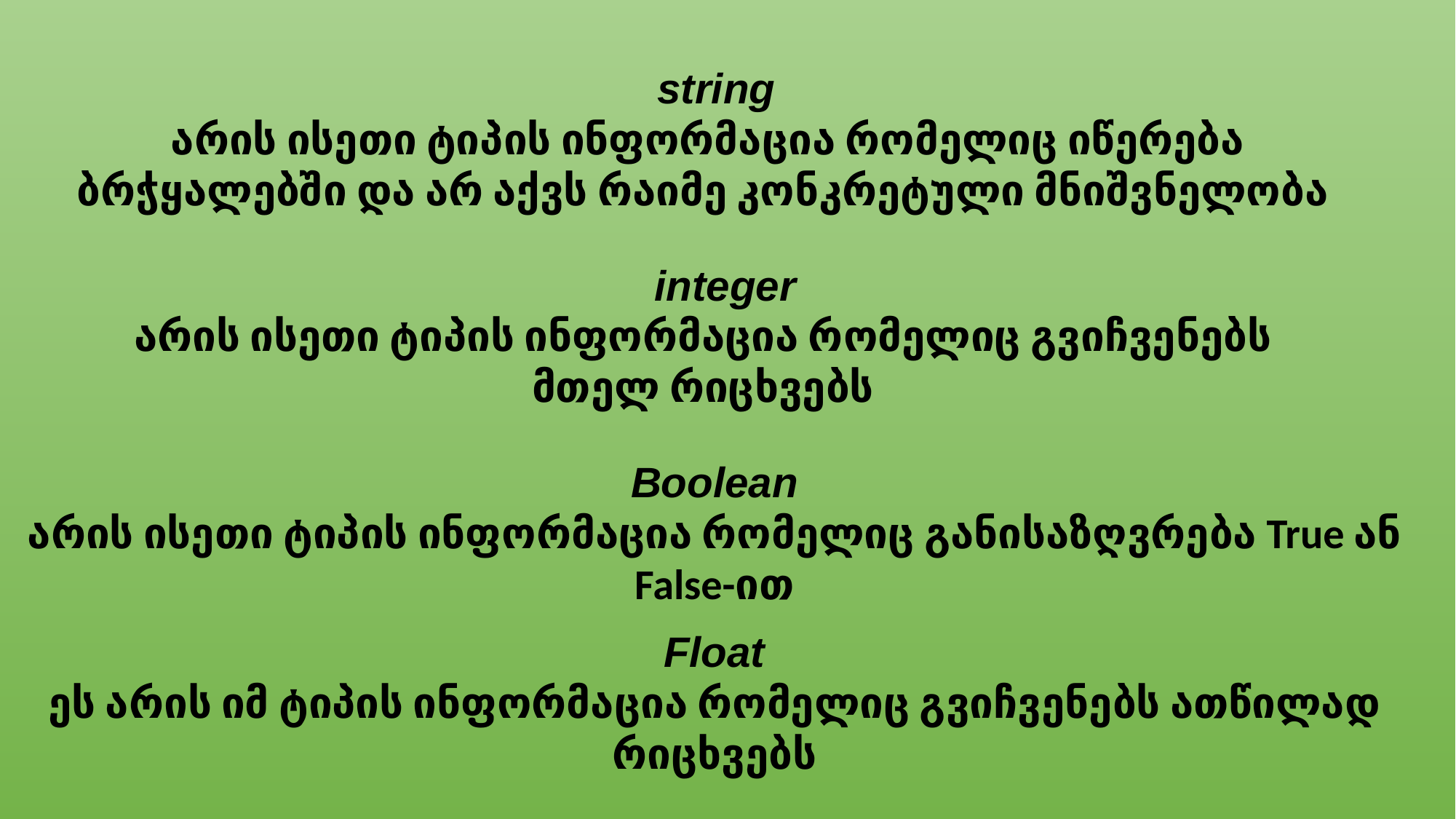

string
 არის ისეთი ტიპის ინფორმაცია რომელიც იწერება ბრჭყალებში და არ აქვს რაიმე კონკრეტული მნიშვნელობა
    integer
არის ისეთი ტიპის ინფორმაცია რომელიც გვიჩვენებს მთელ რიცხვებს
Boolean
არის ისეთი ტიპის ინფორმაცია რომელიც განისაზღვრება True ან False-ით

Float
ეს არის იმ ტიპის ინფორმაცია რომელიც გვიჩვენებს ათწილად რიცხვებს